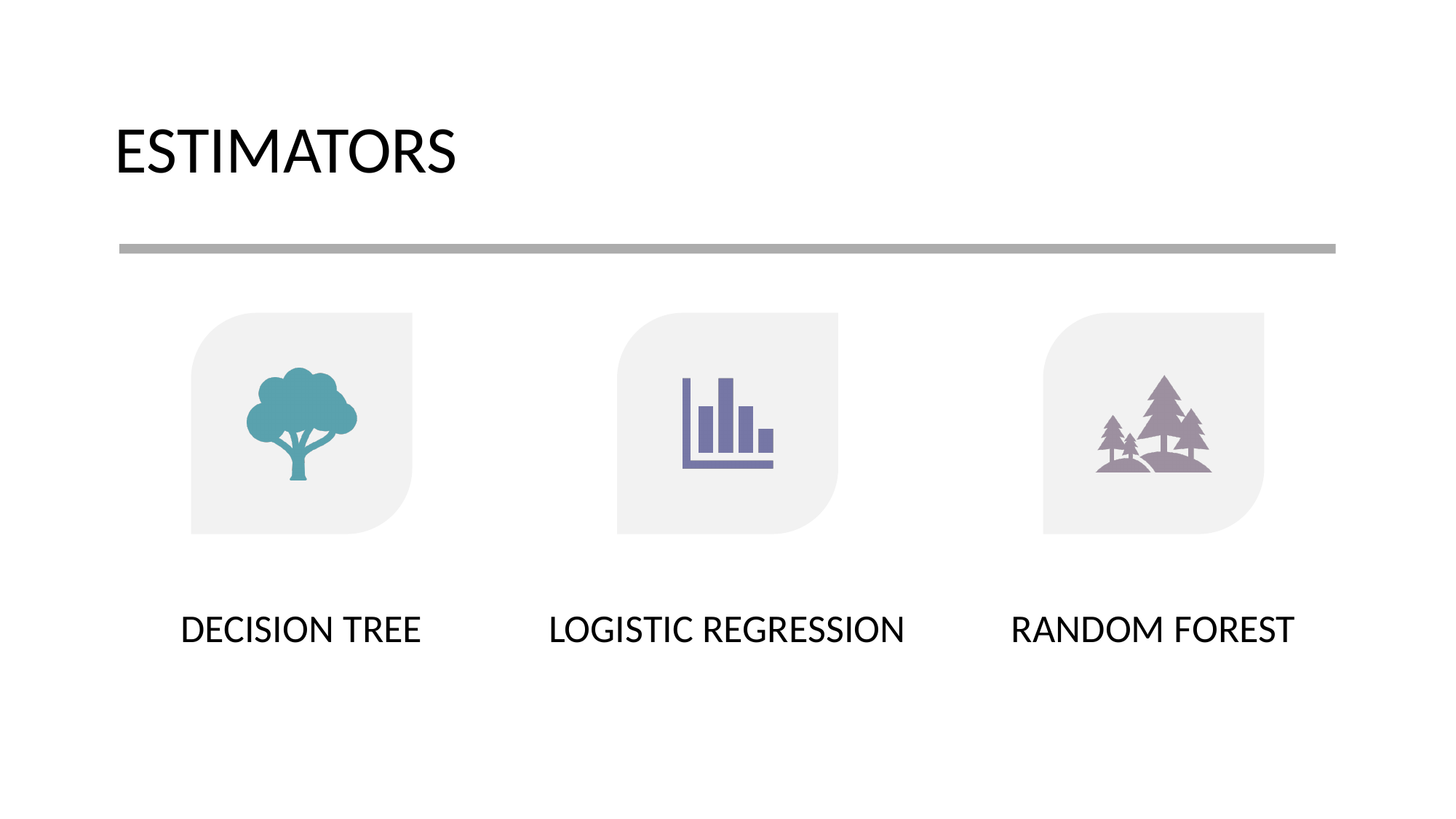

# ESTIMATORS

DECISION TREE
Logistic Regression
Random Forest